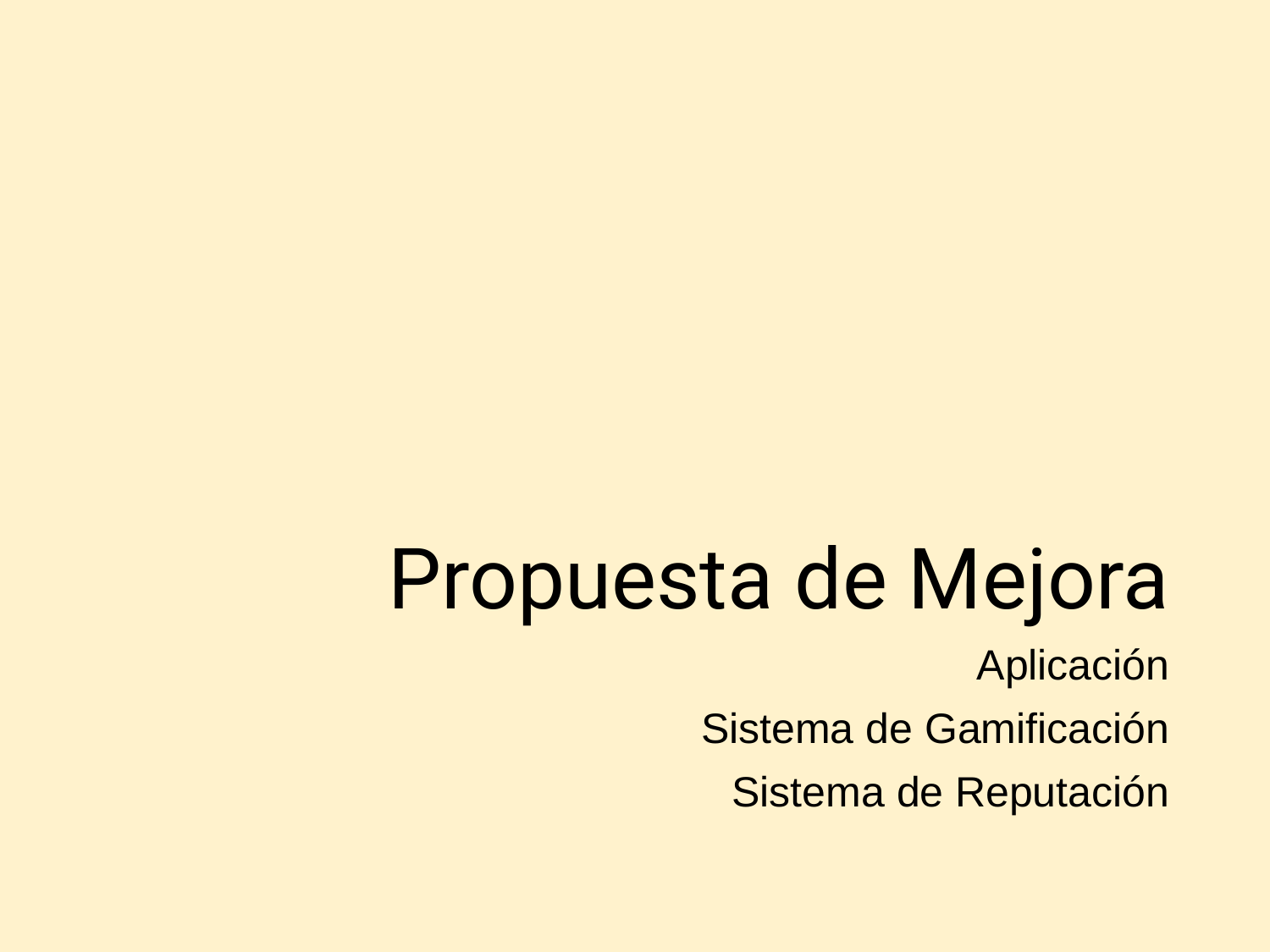

# Propuesta de Mejora
Aplicación
Sistema de Gamificación
Sistema de Reputación